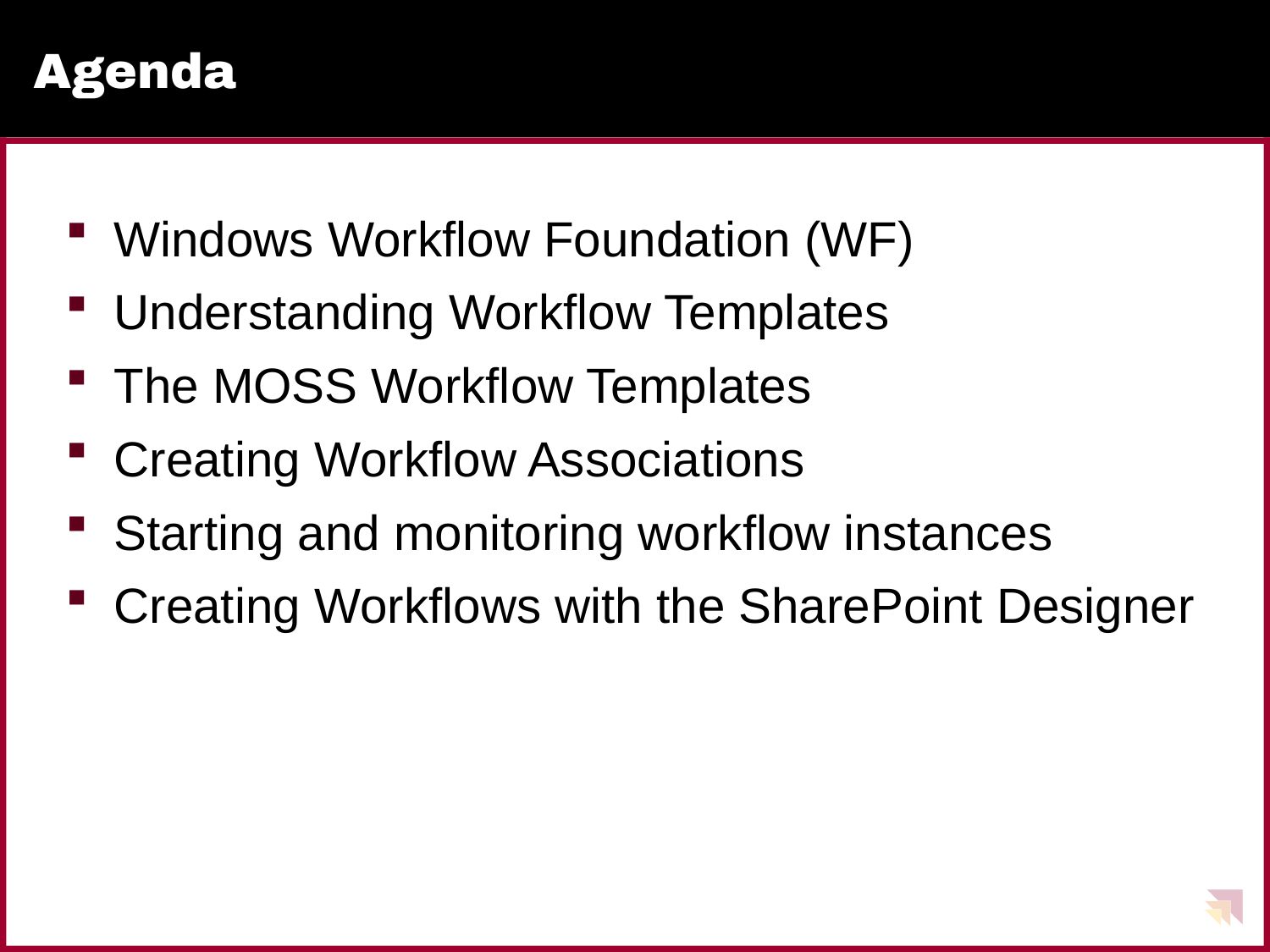

# Agenda
Windows Workflow Foundation (WF)
Understanding Workflow Templates
The MOSS Workflow Templates
Creating Workflow Associations
Starting and monitoring workflow instances
Creating Workflows with the SharePoint Designer